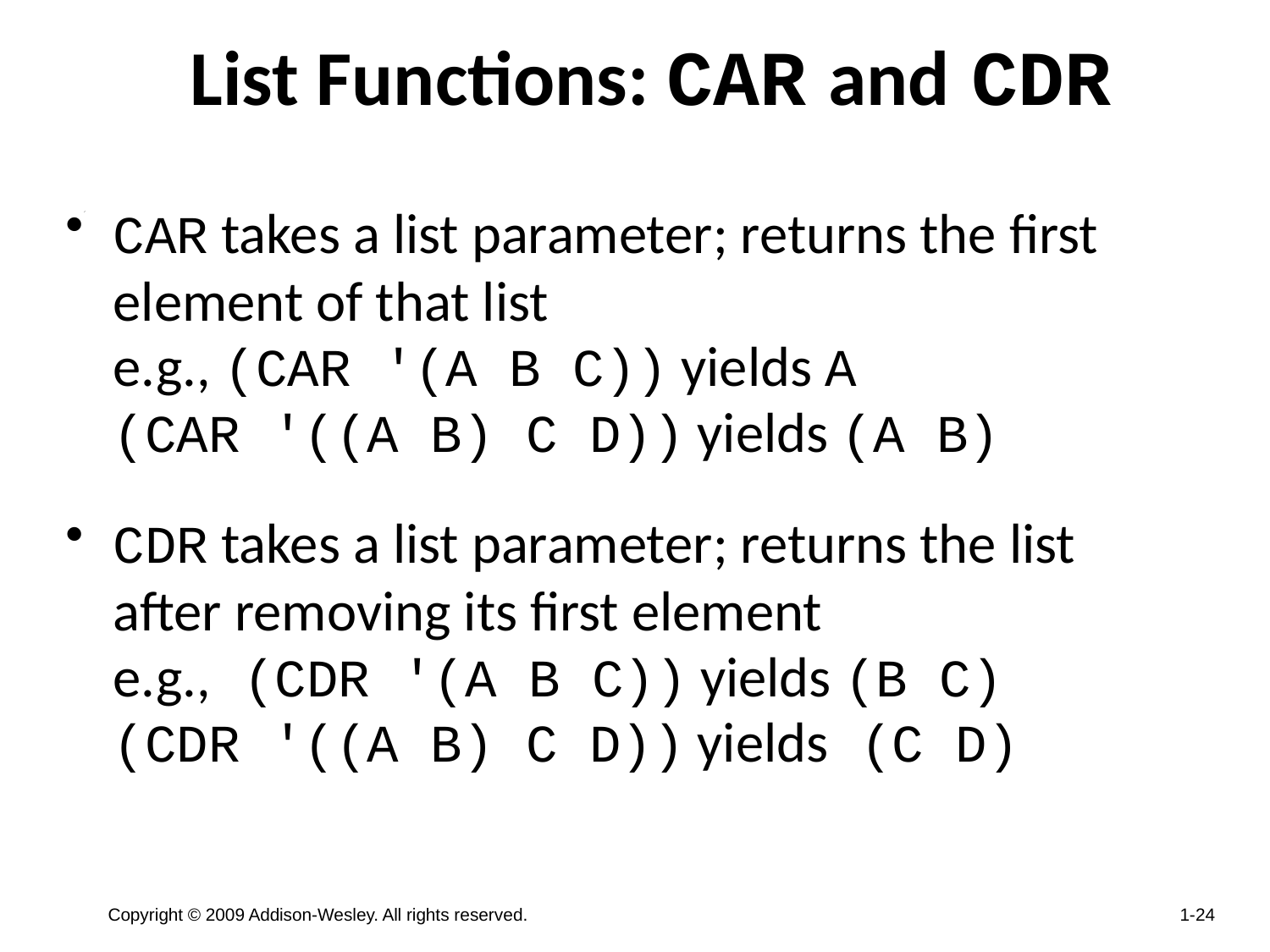

# List Functions: CAR and CDR
CAR takes a list parameter; returns the first element of that list
	e.g., (CAR '(A B C)) yields A
	(CAR '((A B) C D)) yields (A B)

CDR takes a list parameter; returns the list after removing its first element
	e.g., (CDR '(A B C)) yields (B C)
	(CDR '((A B) C D)) yields (C D)
Copyright © 2009 Addison-Wesley. All rights reserved.
1-24